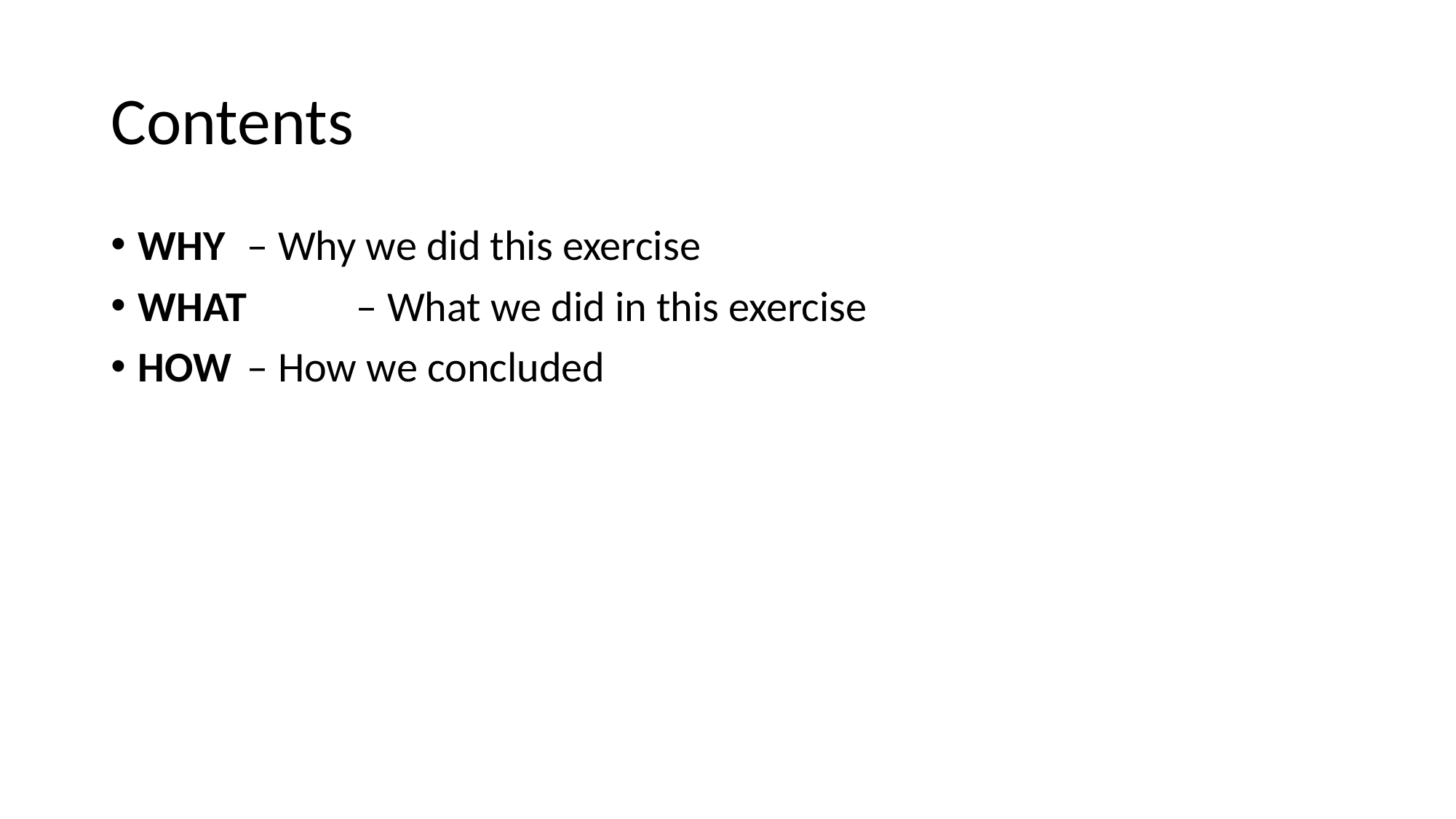

# Contents
WHY 	– Why we did this exercise
WHAT 	– What we did in this exercise
HOW 	– How we concluded